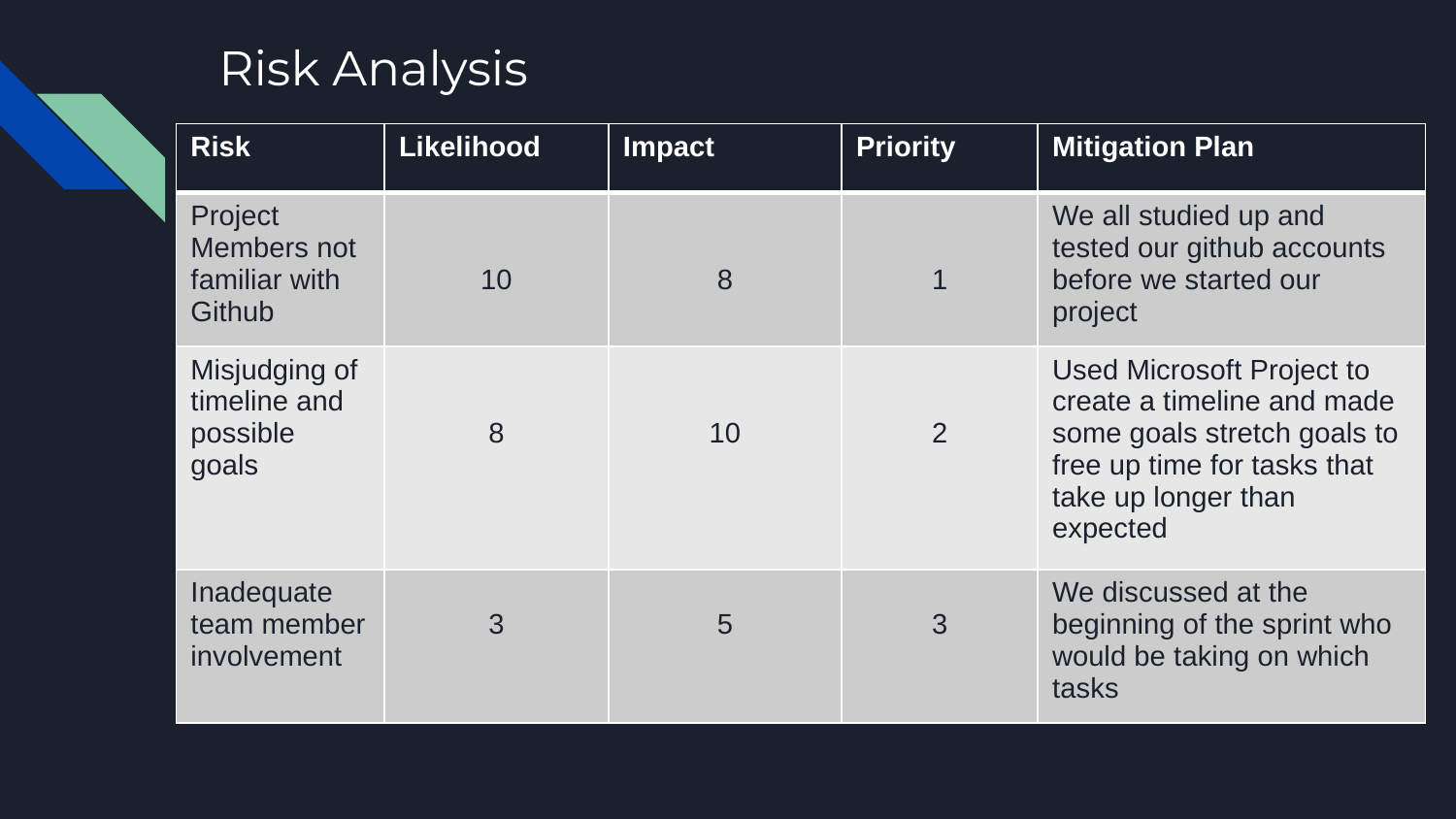

# Risk Analysis
| Risk | Likelihood | Impact | Priority | Mitigation Plan |
| --- | --- | --- | --- | --- |
| Project Members not familiar with Github | 10 | 8 | 1 | We all studied up and tested our github accounts before we started our project |
| Misjudging of timeline and possible goals | 8 | 10 | 2 | Used Microsoft Project to create a timeline and made some goals stretch goals to free up time for tasks that take up longer than expected |
| Inadequate team member involvement | 3 | 5 | 3 | We discussed at the beginning of the sprint who would be taking on which tasks |